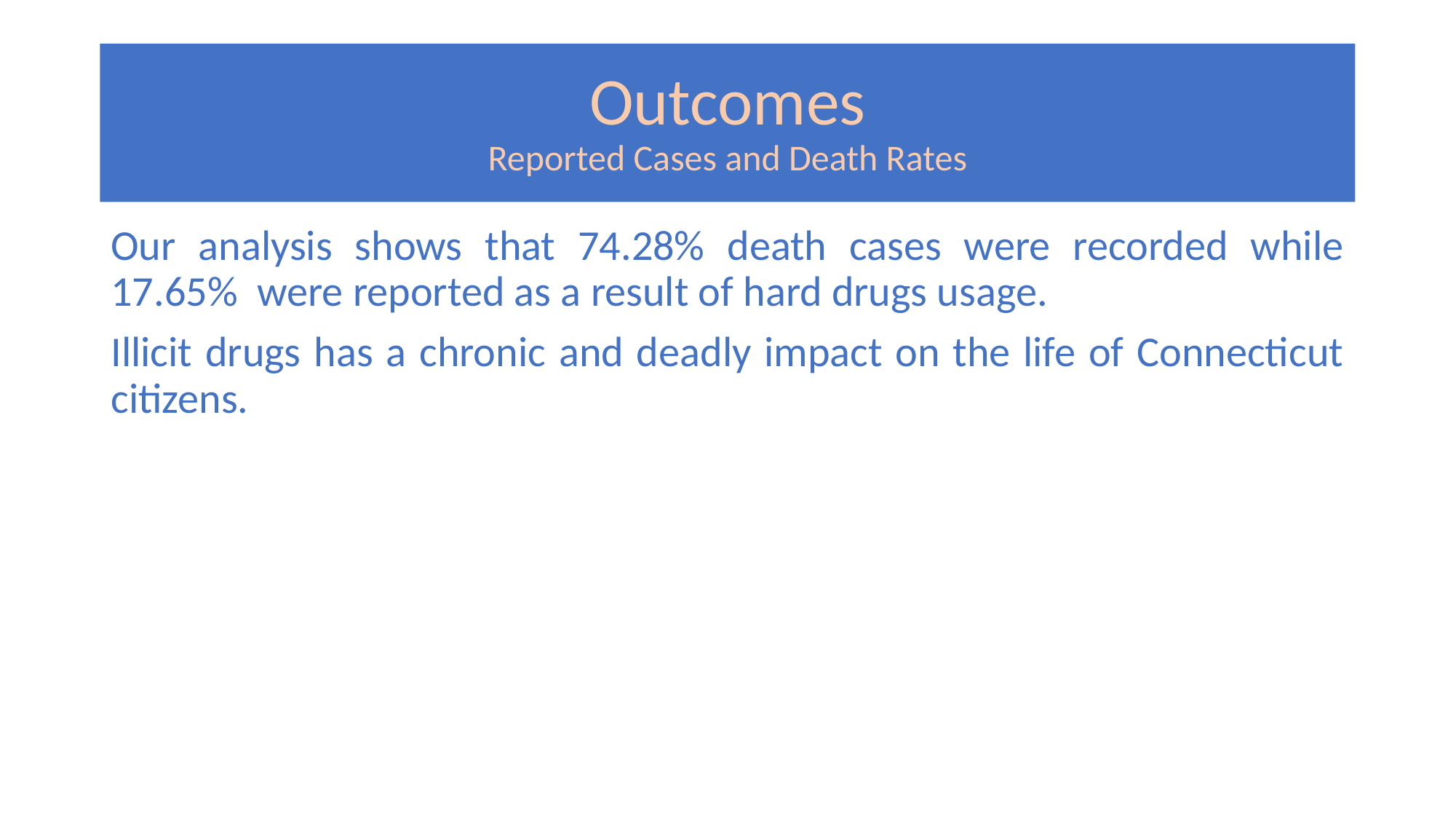

# Outcomes Reported Cases and Death Rates
Our analysis shows that 74.28% death cases were recorded while 17.65%  were reported as a result of hard drugs usage.
Illicit drugs has a chronic and deadly impact on the life of Connecticut citizens.